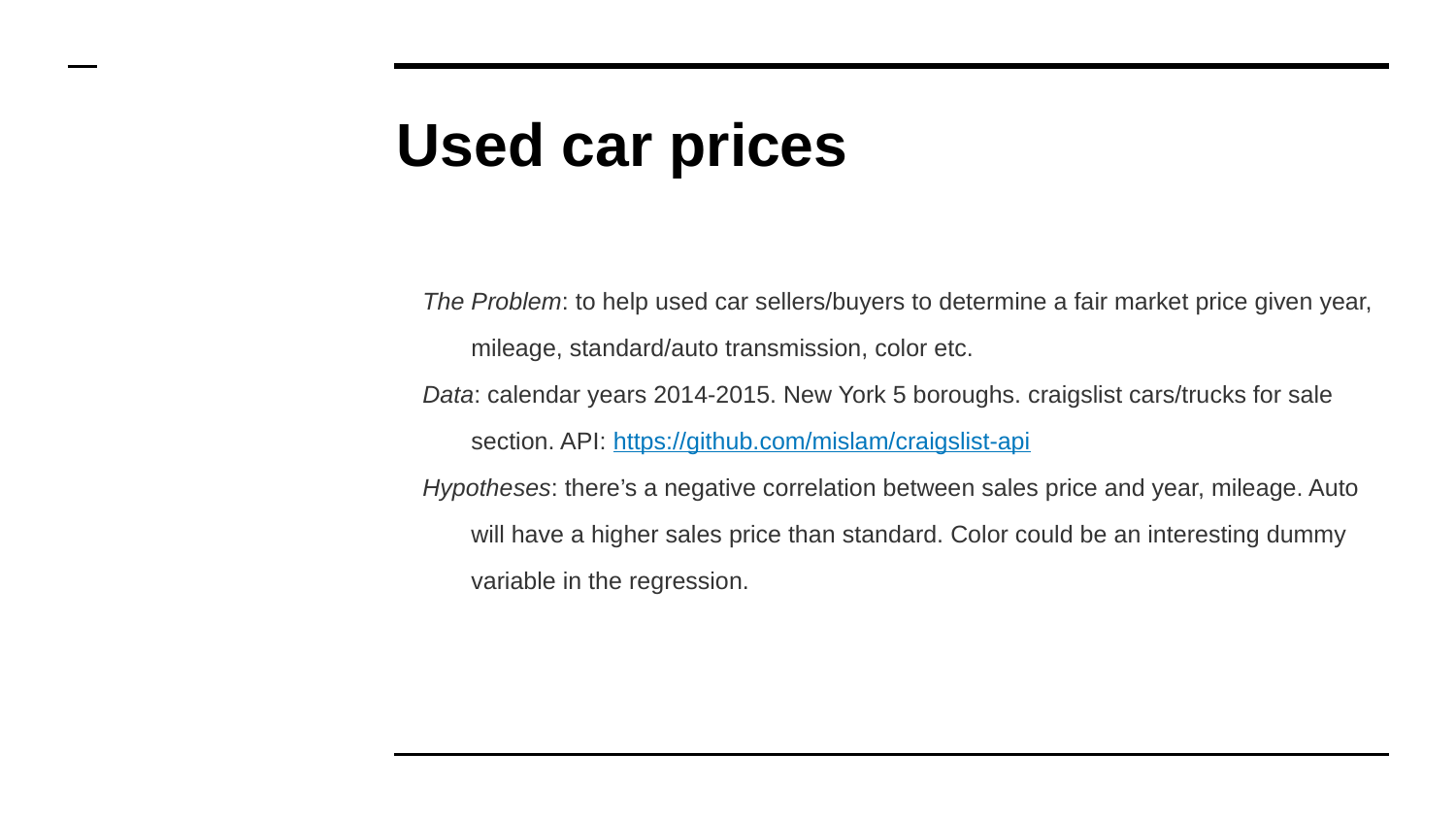

# Used car prices
The Problem: to help used car sellers/buyers to determine a fair market price given year, mileage, standard/auto transmission, color etc.
Data: calendar years 2014-2015. New York 5 boroughs. craigslist cars/trucks for sale section. API: https://github.com/mislam/craigslist-api
Hypotheses: there’s a negative correlation between sales price and year, mileage. Auto will have a higher sales price than standard. Color could be an interesting dummy variable in the regression.